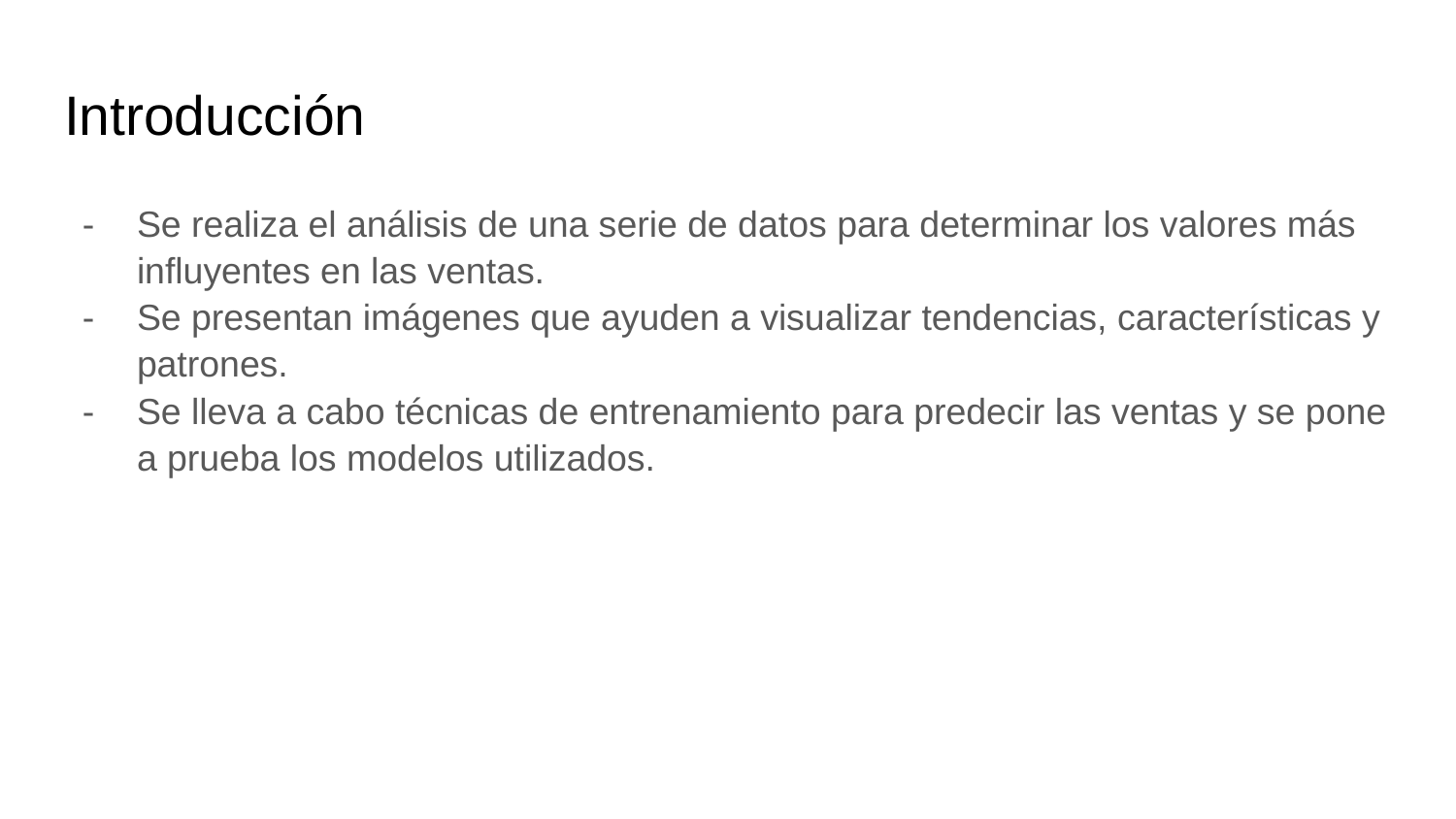

# Introducción
Se realiza el análisis de una serie de datos para determinar los valores más influyentes en las ventas.
Se presentan imágenes que ayuden a visualizar tendencias, características y patrones.
Se lleva a cabo técnicas de entrenamiento para predecir las ventas y se pone a prueba los modelos utilizados.